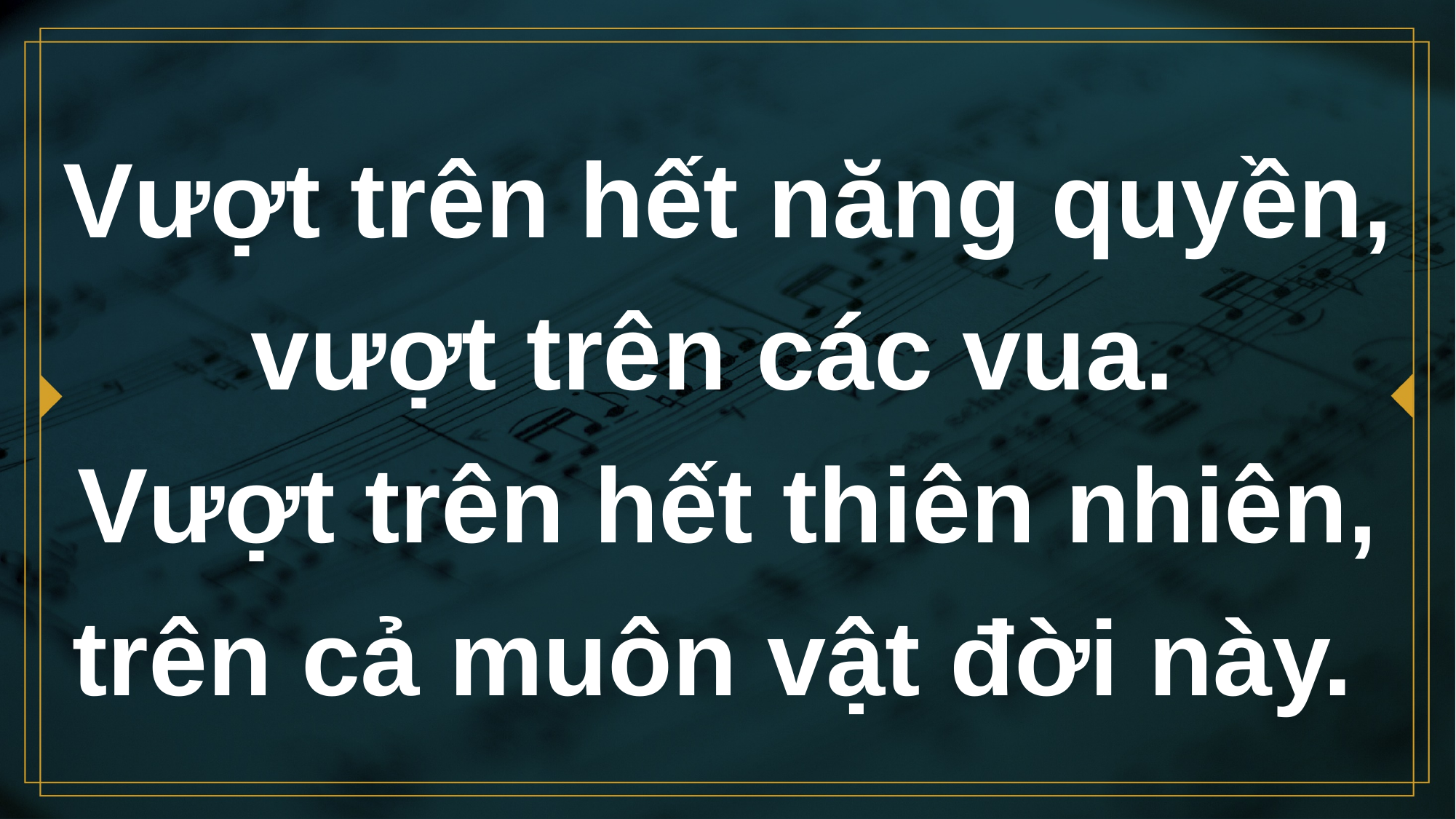

# Vượt trên hết năng quyền, vượt trên các vua.
Vượt trên hết thiên nhiên, trên cả muôn vật đời này.